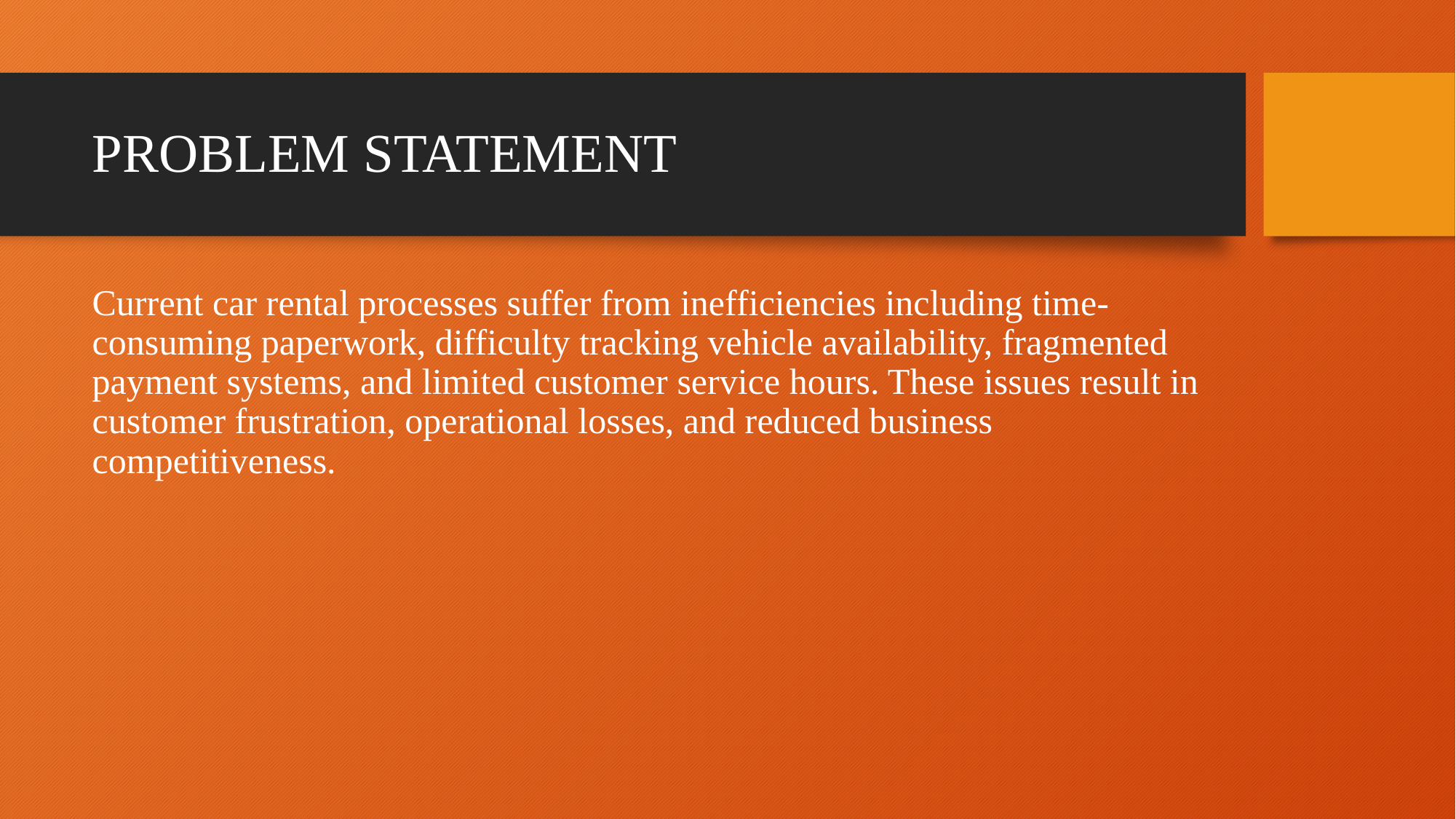

# PROBLEM STATEMENT
Current car rental processes suffer from inefficiencies including time-consuming paperwork, difficulty tracking vehicle availability, fragmented payment systems, and limited customer service hours. These issues result in customer frustration, operational losses, and reduced business competitiveness.